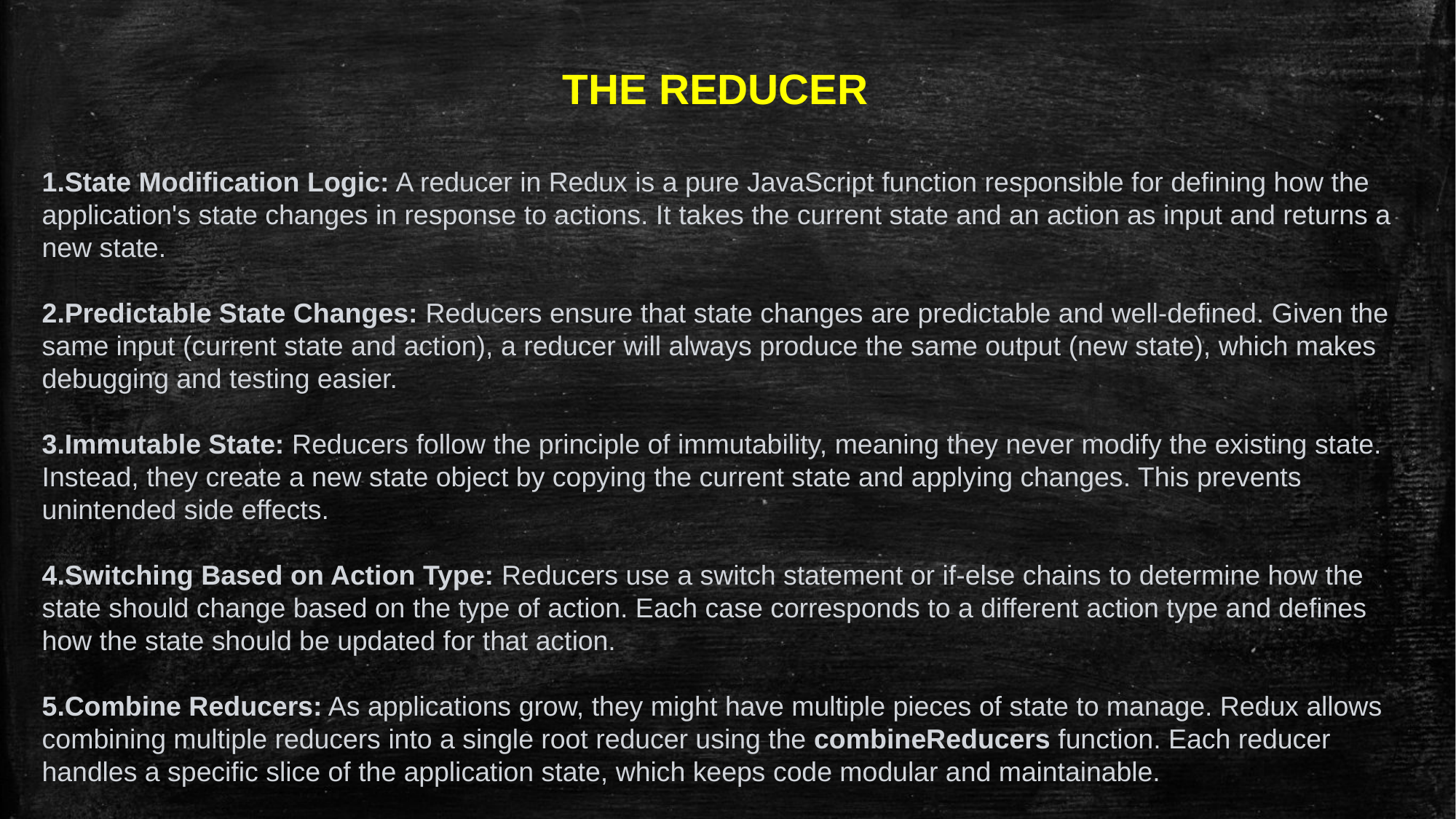

THE REDUCER

State Modification Logic: A reducer in Redux is a pure JavaScript function responsible for defining how the application's state changes in response to actions. It takes the current state and an action as input and returns a new state.

Predictable State Changes: Reducers ensure that state changes are predictable and well-defined. Given the same input (current state and action), a reducer will always produce the same output (new state), which makes debugging and testing easier.

Immutable State: Reducers follow the principle of immutability, meaning they never modify the existing state. Instead, they create a new state object by copying the current state and applying changes. This prevents unintended side effects.

Switching Based on Action Type: Reducers use a switch statement or if-else chains to determine how the state should change based on the type of action. Each case corresponds to a different action type and defines how the state should be updated for that action.

Combine Reducers: As applications grow, they might have multiple pieces of state to manage. Redux allows combining multiple reducers into a single root reducer using the combineReducers function. Each reducer handles a specific slice of the application state, which keeps code modular and maintainable.